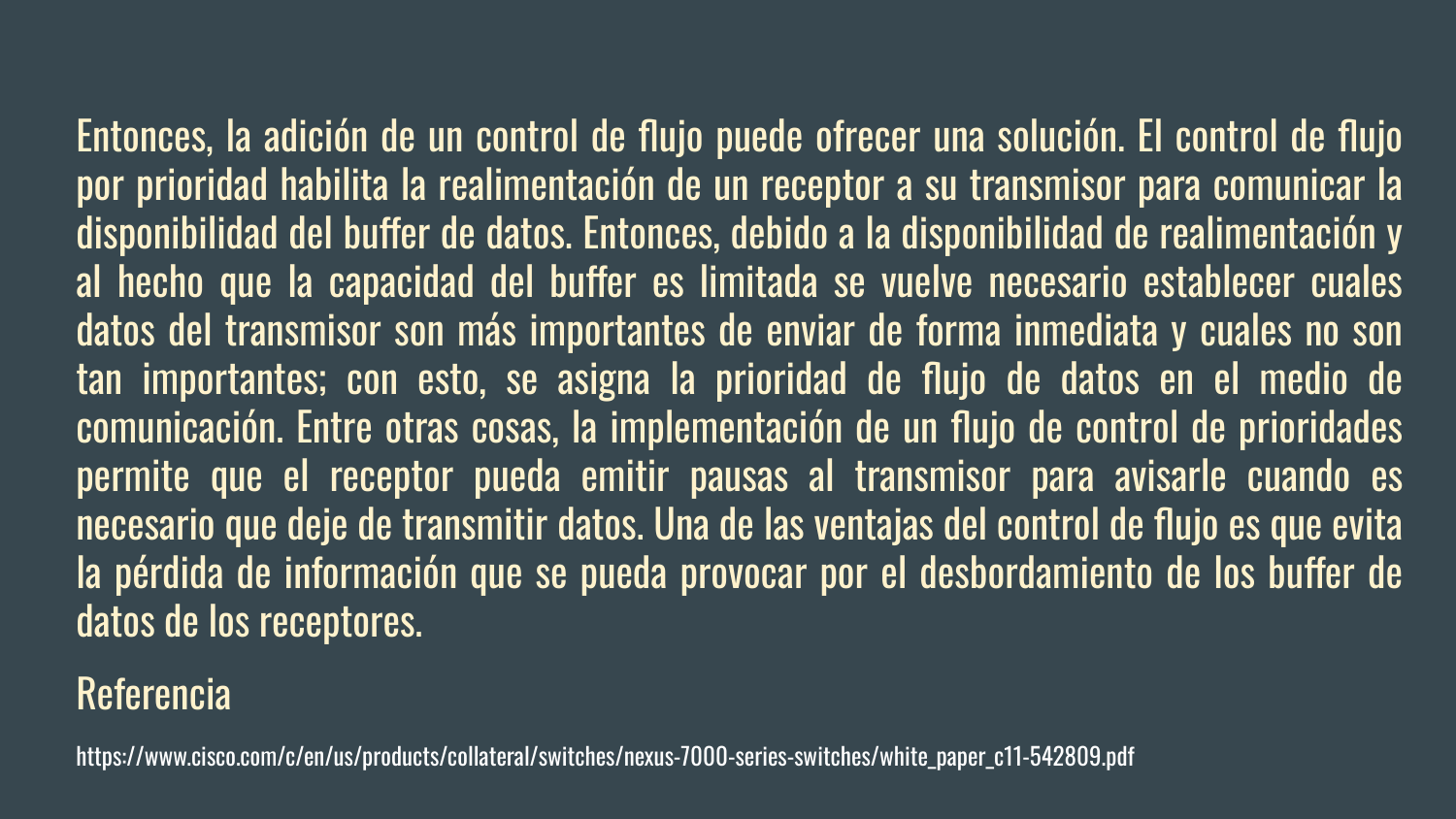

# Entonces, la adición de un control de flujo puede ofrecer una solución. El control de flujo por prioridad habilita la realimentación de un receptor a su transmisor para comunicar la disponibilidad del buffer de datos. Entonces, debido a la disponibilidad de realimentación y al hecho que la capacidad del buffer es limitada se vuelve necesario establecer cuales datos del transmisor son más importantes de enviar de forma inmediata y cuales no son tan importantes; con esto, se asigna la prioridad de flujo de datos en el medio de comunicación. Entre otras cosas, la implementación de un flujo de control de prioridades permite que el receptor pueda emitir pausas al transmisor para avisarle cuando es necesario que deje de transmitir datos. Una de las ventajas del control de flujo es que evita la pérdida de información que se pueda provocar por el desbordamiento de los buffer de datos de los receptores.
Referencia
https://www.cisco.com/c/en/us/products/collateral/switches/nexus-7000-series-switches/white_paper_c11-542809.pdf